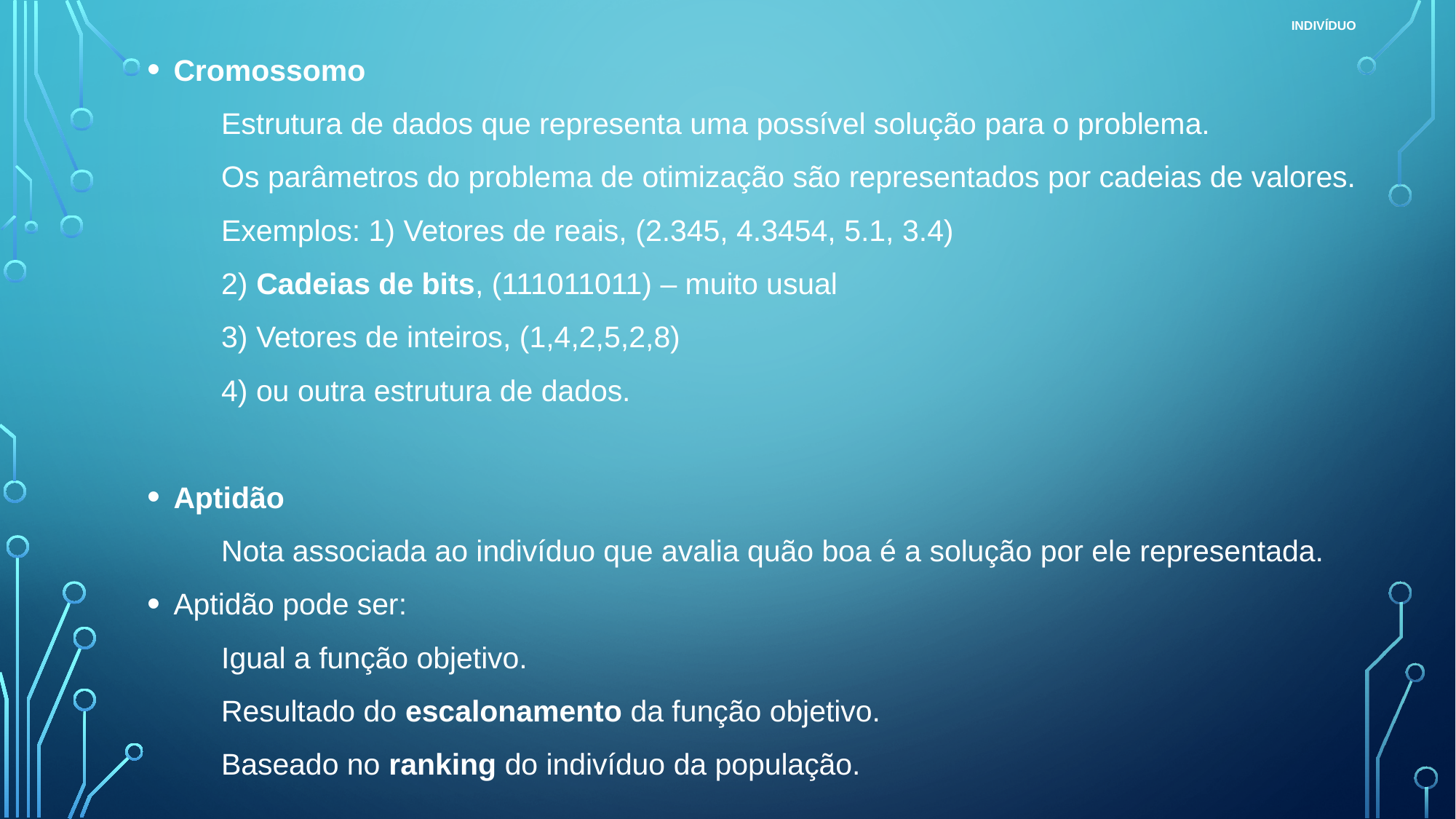

# Indivíduo
Cromossomo
	Estrutura de dados que representa uma possível solução para o problema.
	Os parâmetros do problema de otimização são representados por cadeias de valores.
	Exemplos: 1) Vetores de reais, (2.345, 4.3454, 5.1, 3.4)
	2) Cadeias de bits, (111011011) – muito usual
	3) Vetores de inteiros, (1,4,2,5,2,8)
	4) ou outra estrutura de dados.

Aptidão
	Nota associada ao indivíduo que avalia quão boa é a solução por ele representada.
Aptidão pode ser:
	Igual a função objetivo.
	Resultado do escalonamento da função objetivo.
	Baseado no ranking do indivíduo da população.